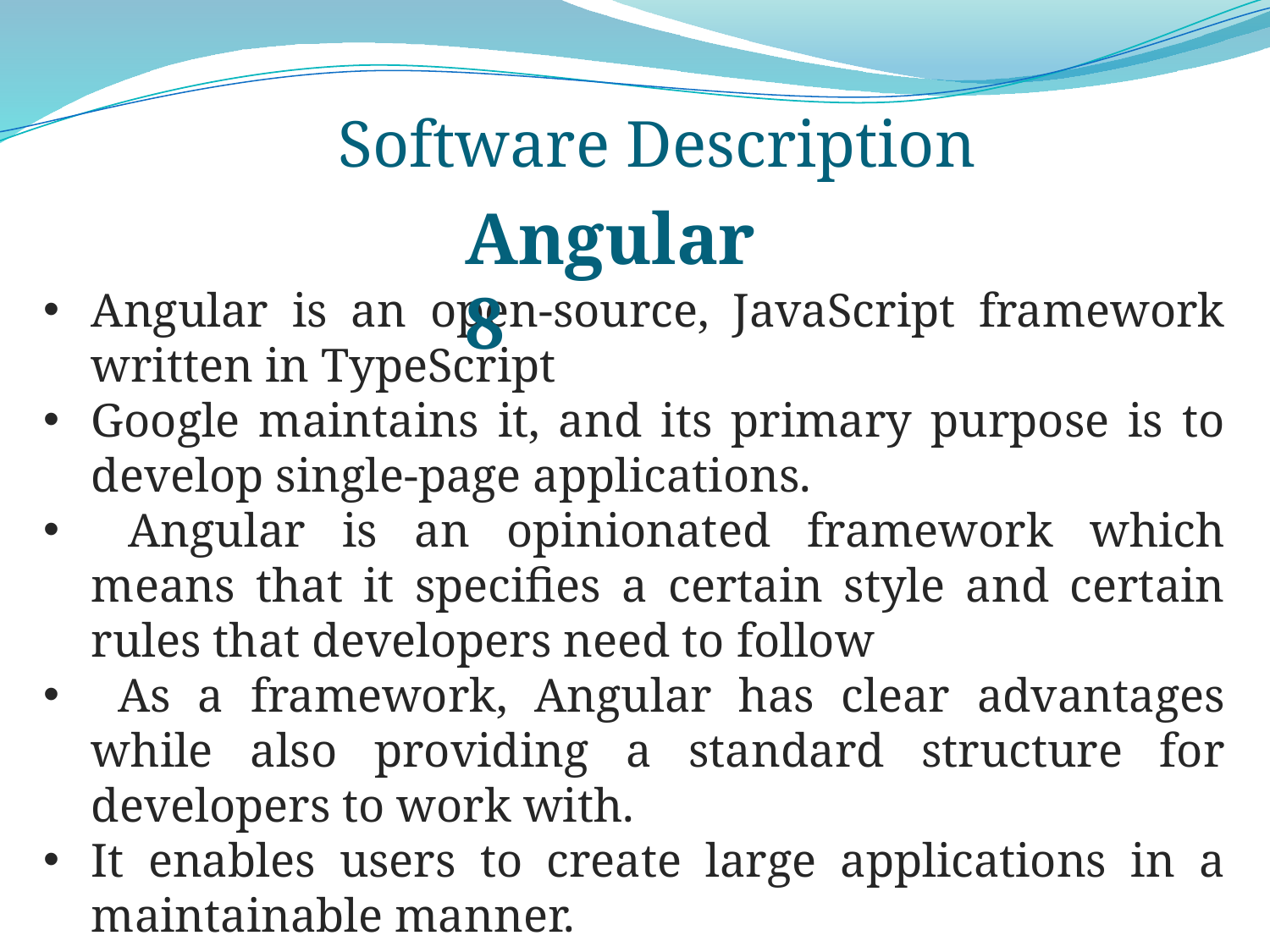

# Software Description
Angular 8
Angular is an open-source, JavaScript framework written in TypeScript
Google maintains it, and its primary purpose is to develop single-page applications.
 Angular is an opinionated framework which means that it specifies a certain style and certain rules that developers need to follow
 As a framework, Angular has clear advantages while also providing a standard structure for developers to work with.
It enables users to create large applications in a maintainable manner.